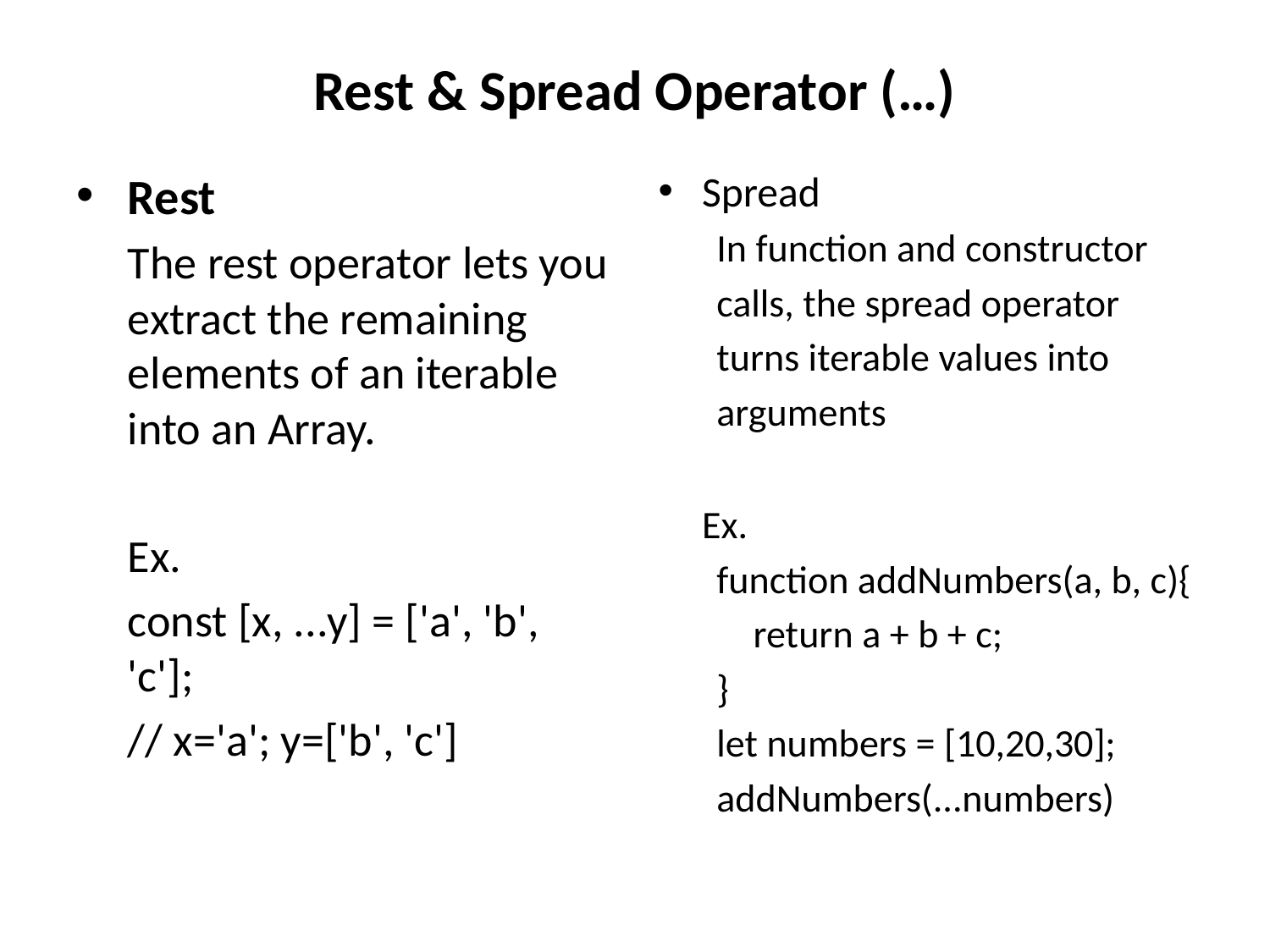

# Rest & Spread Operator (…)
Rest
	The rest operator lets you extract the remaining elements of an iterable into an Array.

	Ex.
	const [x, ...y] = ['a', 'b', 'c'];
	// x='a'; y=['b', 'c']
Spread
In function and constructor
calls, the spread operator
turns iterable values into
arguments

	Ex.
function addNumbers(a, b, c){
	return a + b + c;
}
let numbers = [10,20,30];
addNumbers(...numbers)